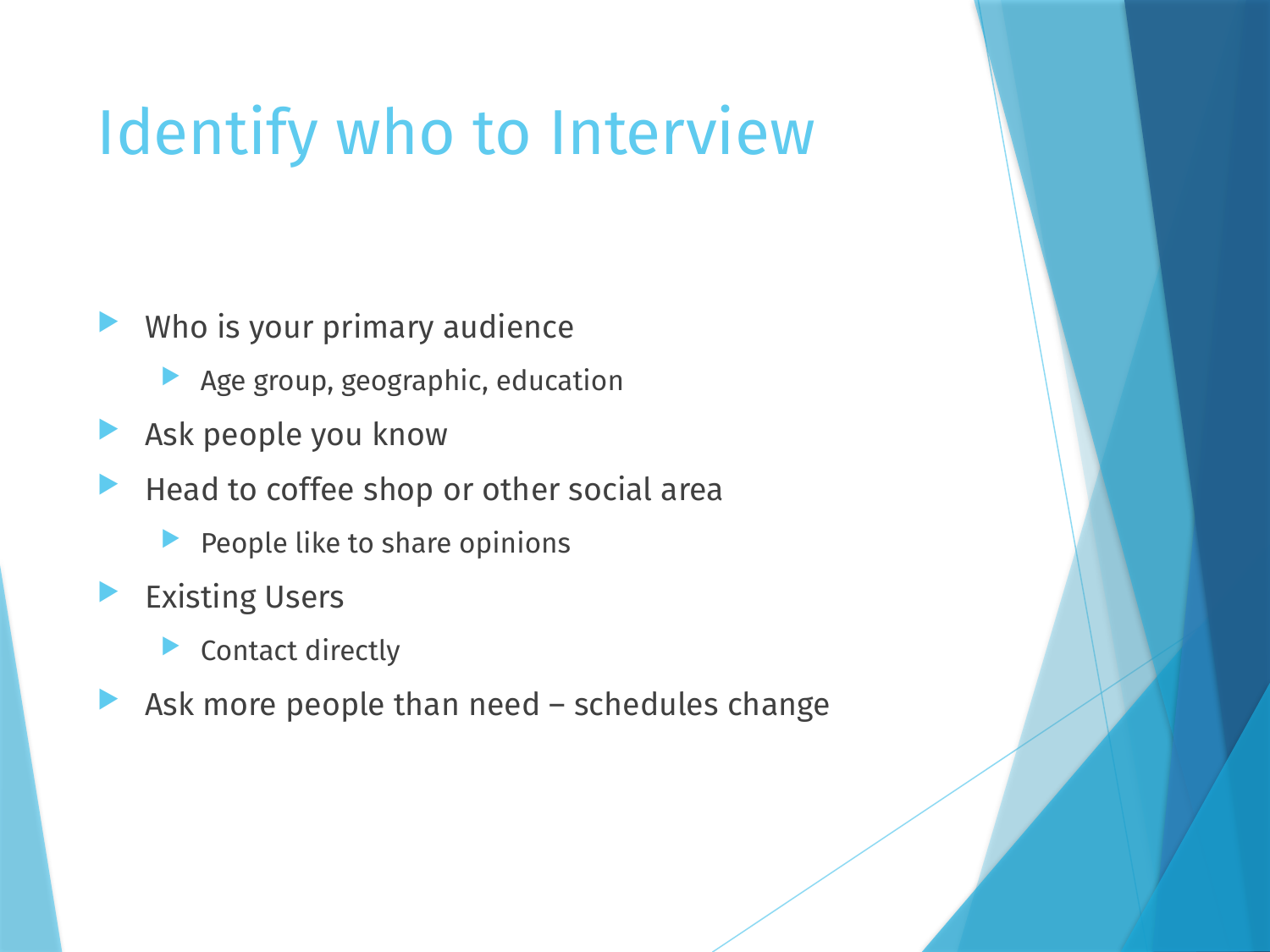

# Identify who to Interview
Who is your primary audience
Age group, geographic, education
Ask people you know
Head to coffee shop or other social area
People like to share opinions
Existing Users
Contact directly
Ask more people than need – schedules change